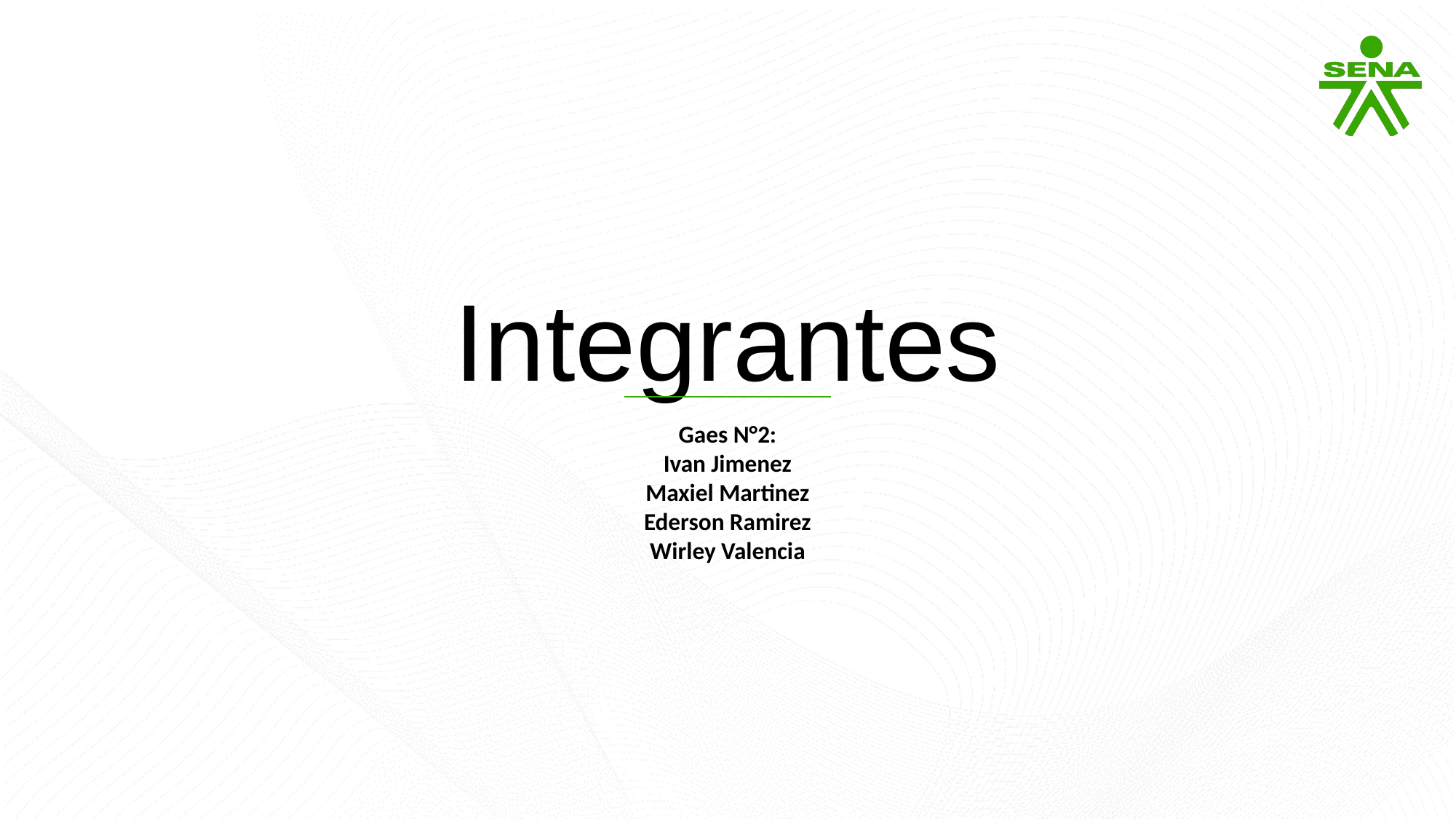

Integrantes
Gaes N°2:
Ivan Jimenez
Maxiel Martinez
Ederson Ramirez
Wirley Valencia